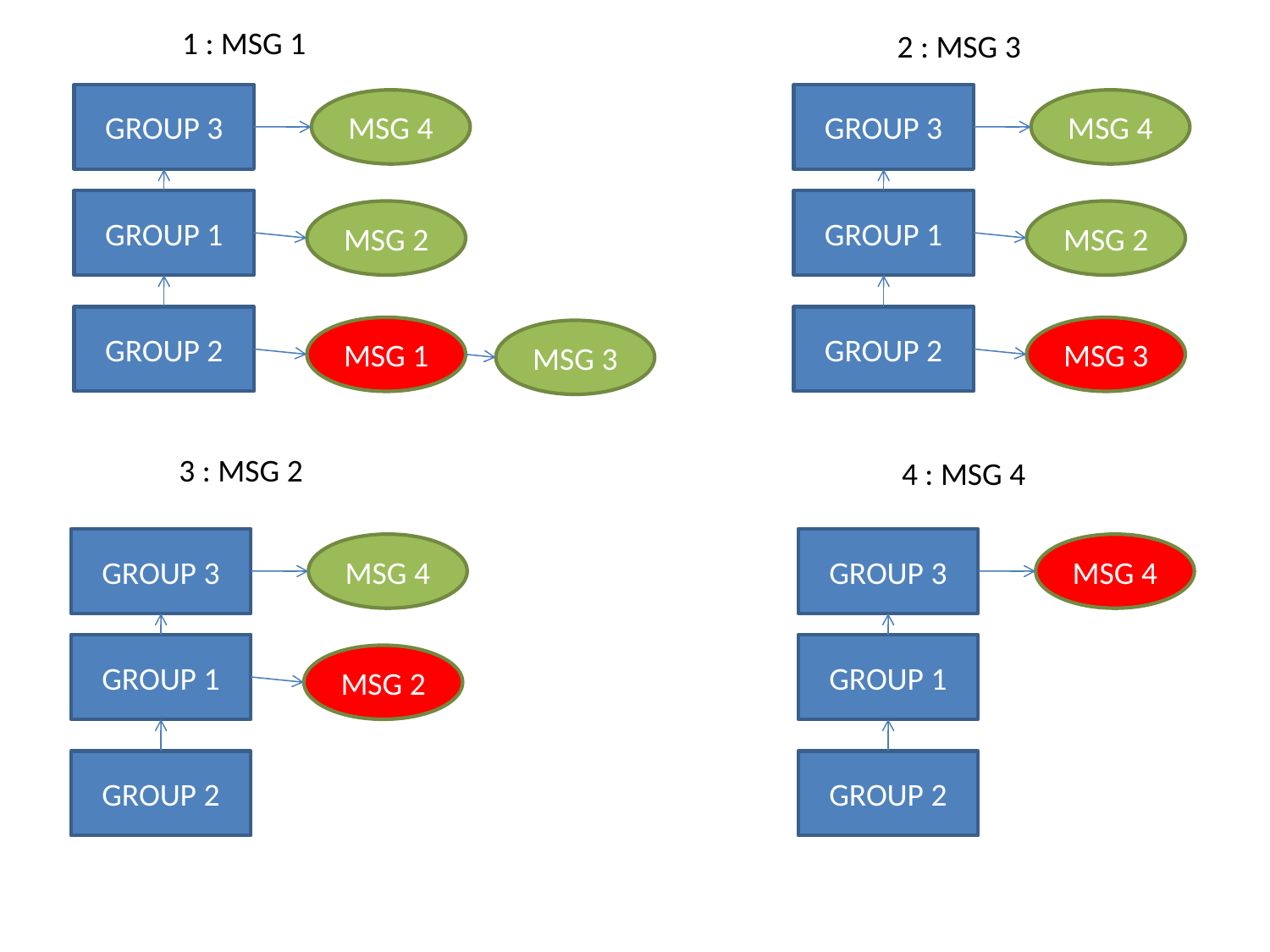

1 : MSG 1
2 : MSG 3
GROUP 3
GROUP 3
MSG 4
MSG 4
GROUP 1
GROUP 1
MSG 2
MSG 2
GROUP 2
GROUP 2
MSG 1
MSG 3
MSG 3
3 : MSG 2
4 : MSG 4
GROUP 3
GROUP 3
MSG 4
MSG 4
GROUP 1
GROUP 1
MSG 2
GROUP 2
GROUP 2